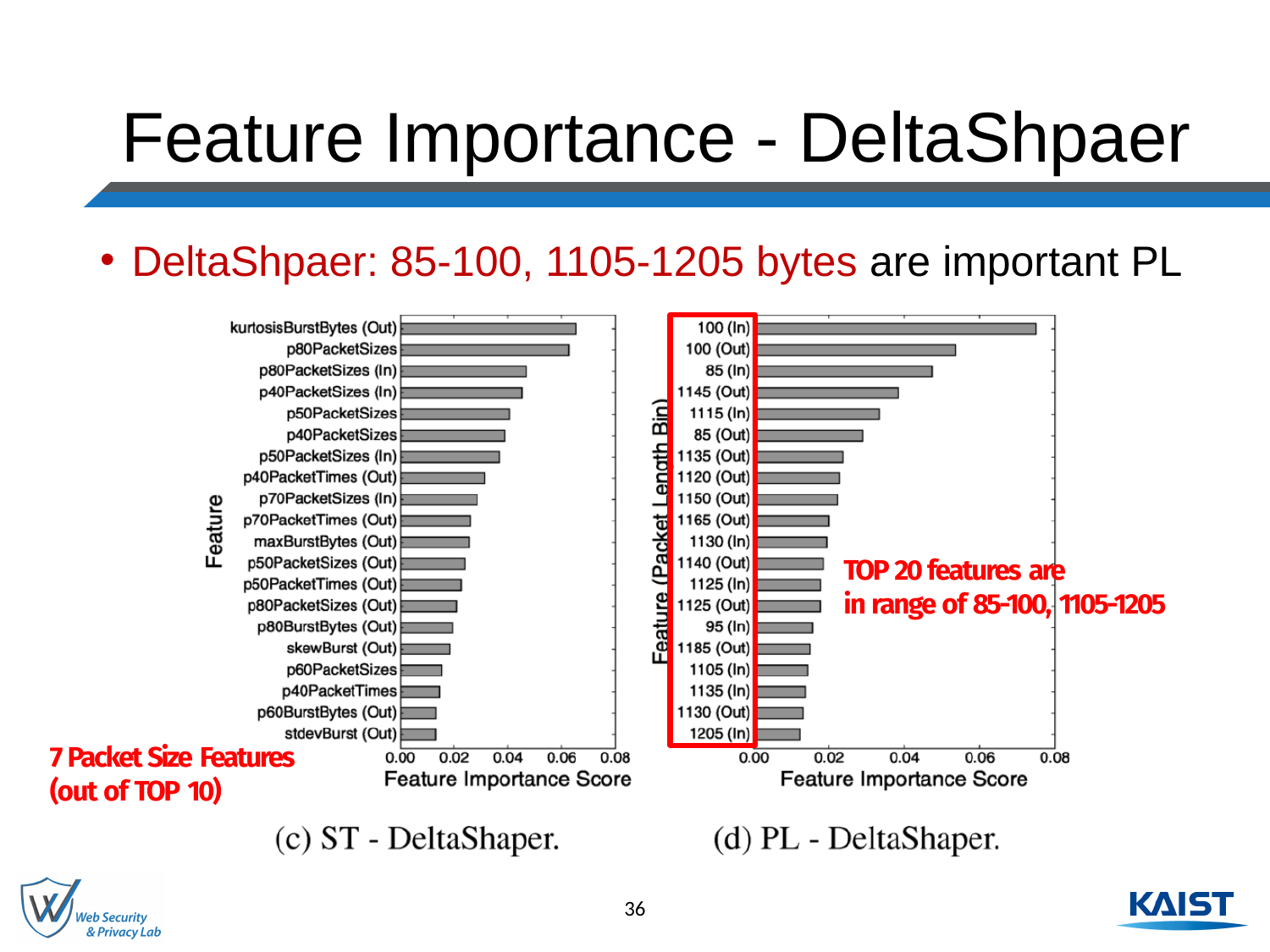

# Feature Importance - DeltaShpaer
DeltaShpaer: 85-100, 1105-1205 bytes are important PL

TOP 20 features are
in range of 85-100, 1105-1205
7 Packet Size Features  (out of TOP 10)
36